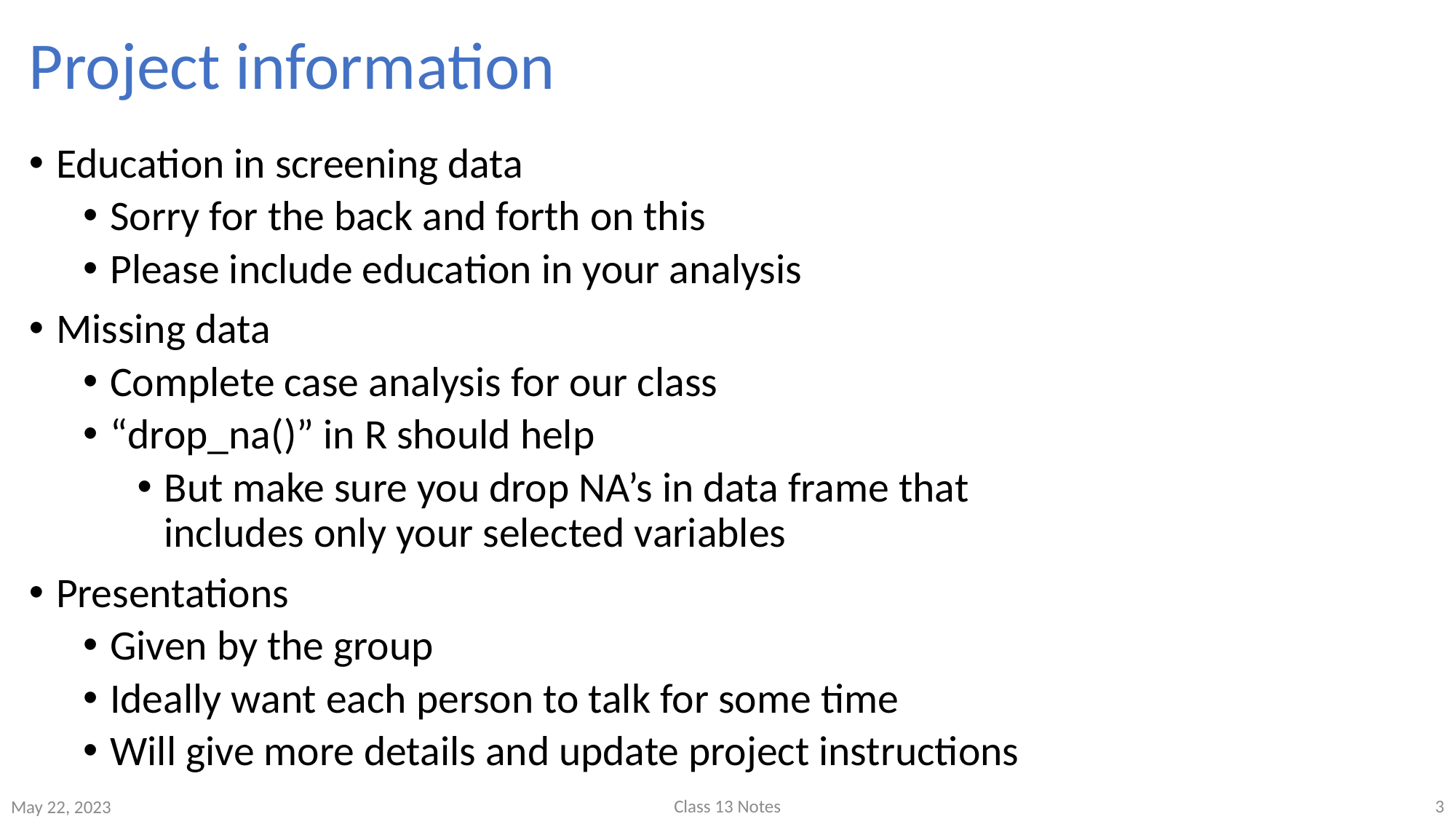

# Project information
Education in screening data
Sorry for the back and forth on this
Please include education in your analysis
Missing data
Complete case analysis for our class
“drop_na()” in R should help
But make sure you drop NA’s in data frame that includes only your selected variables
Presentations
Given by the group
Ideally want each person to talk for some time
Will give more details and update project instructions

Class 13 Notes
3
May 22, 2023